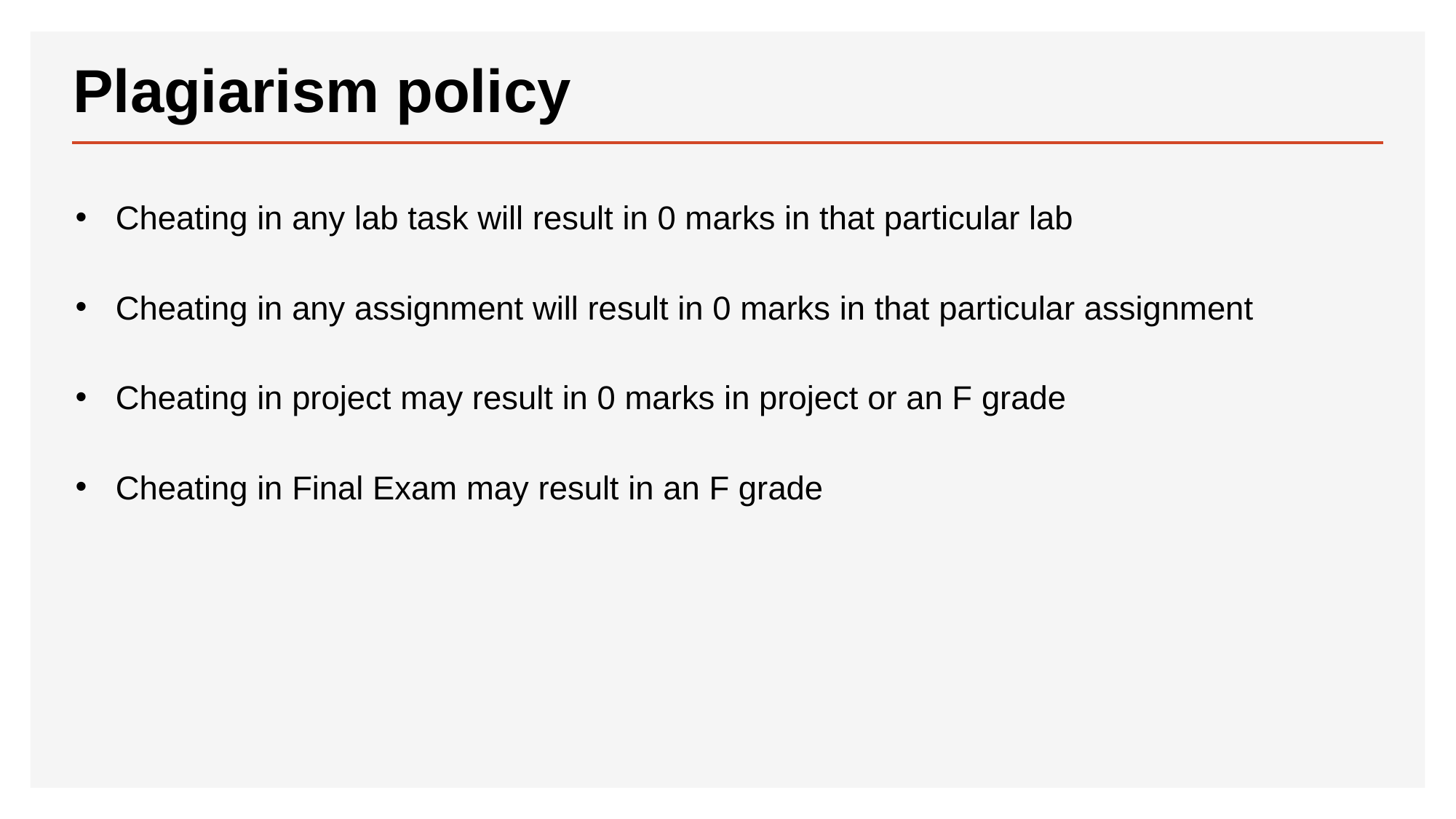

# Plagiarism policy
Cheating in any lab task will result in 0 marks in that particular lab
Cheating in any assignment will result in 0 marks in that particular assignment
Cheating in project may result in 0 marks in project or an F grade
Cheating in Final Exam may result in an F grade